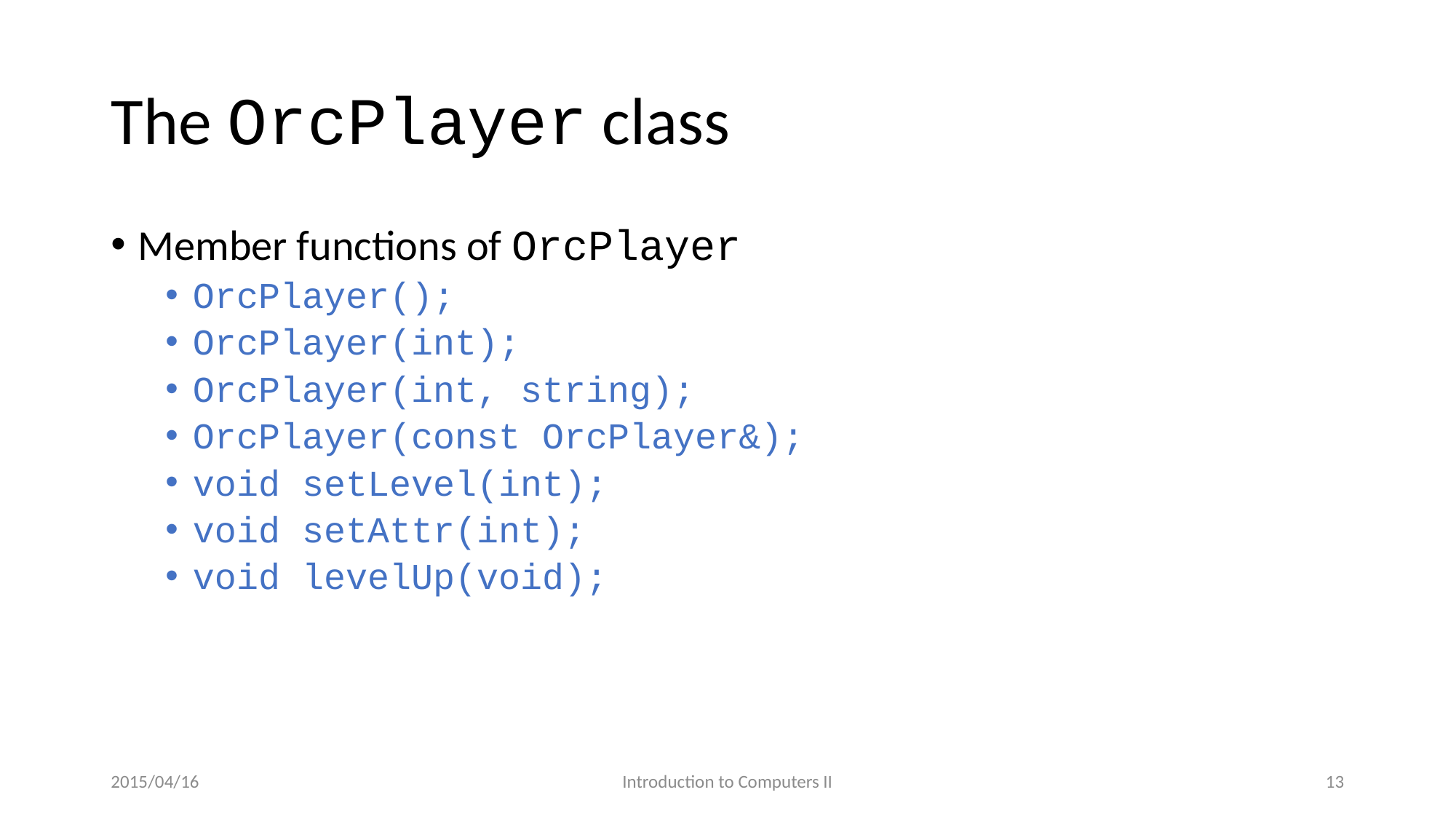

# The OrcPlayer class
Member functions of OrcPlayer
OrcPlayer();
OrcPlayer(int);
OrcPlayer(int, string);
OrcPlayer(const OrcPlayer&);
void setLevel(int);
void setAttr(int);
void levelUp(void);
2015/04/16
Introduction to Computers II
13